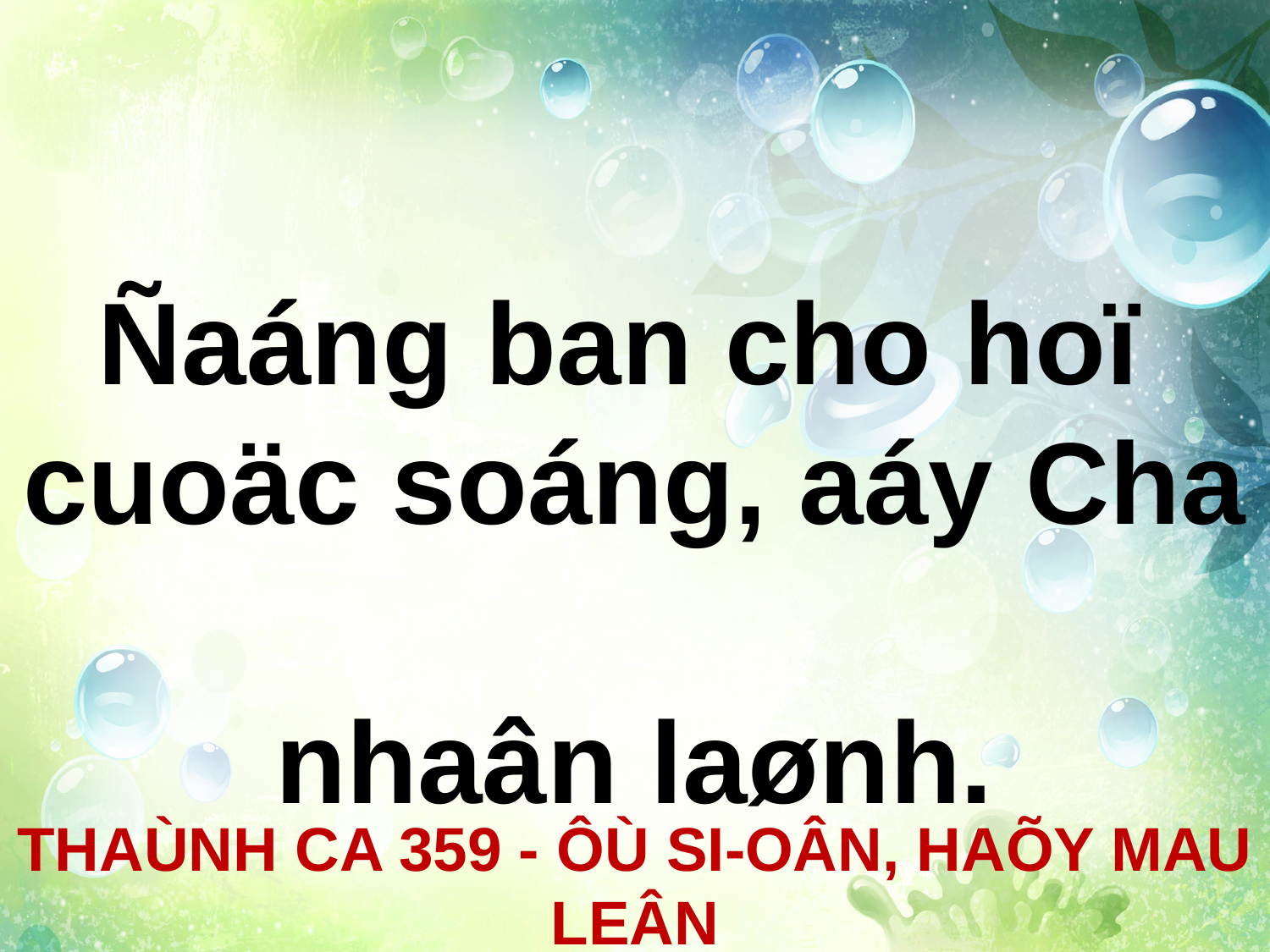

Ñaáng ban cho hoï
cuoäc soáng, aáy Cha
nhaân laønh.
THAÙNH CA 359 - ÔÙ SI-OÂN, HAÕY MAU LEÂN